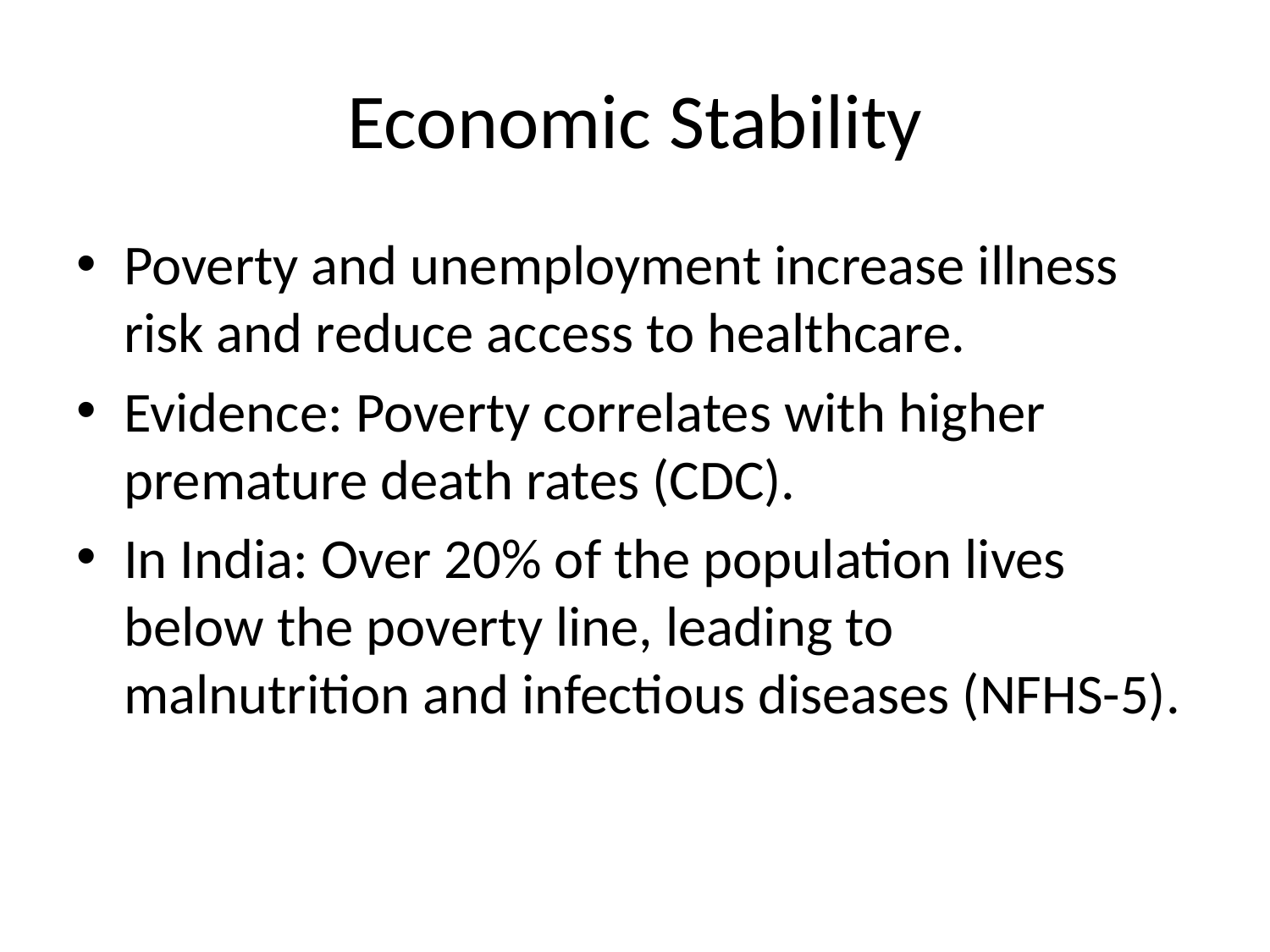

# Economic Stability
Poverty and unemployment increase illness risk and reduce access to healthcare.
Evidence: Poverty correlates with higher premature death rates (CDC).
In India: Over 20% of the population lives below the poverty line, leading to malnutrition and infectious diseases (NFHS-5).